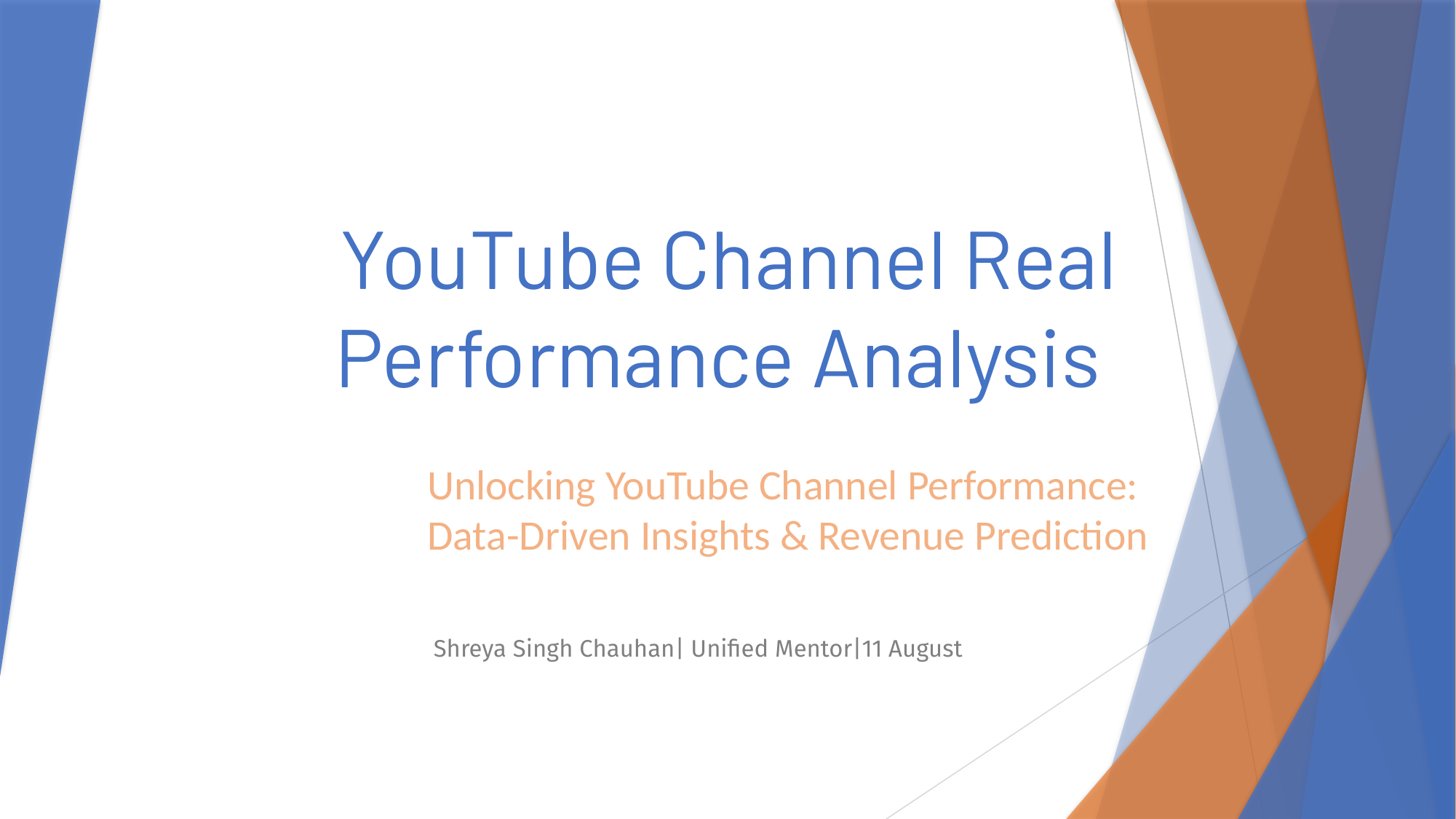

# YouTube Channel Real Performance Analysis
Unlocking YouTube Channel Performance: Data-Driven Insights & Revenue Prediction

 Shreya Singh Chauhan| Unified Mentor|11 August